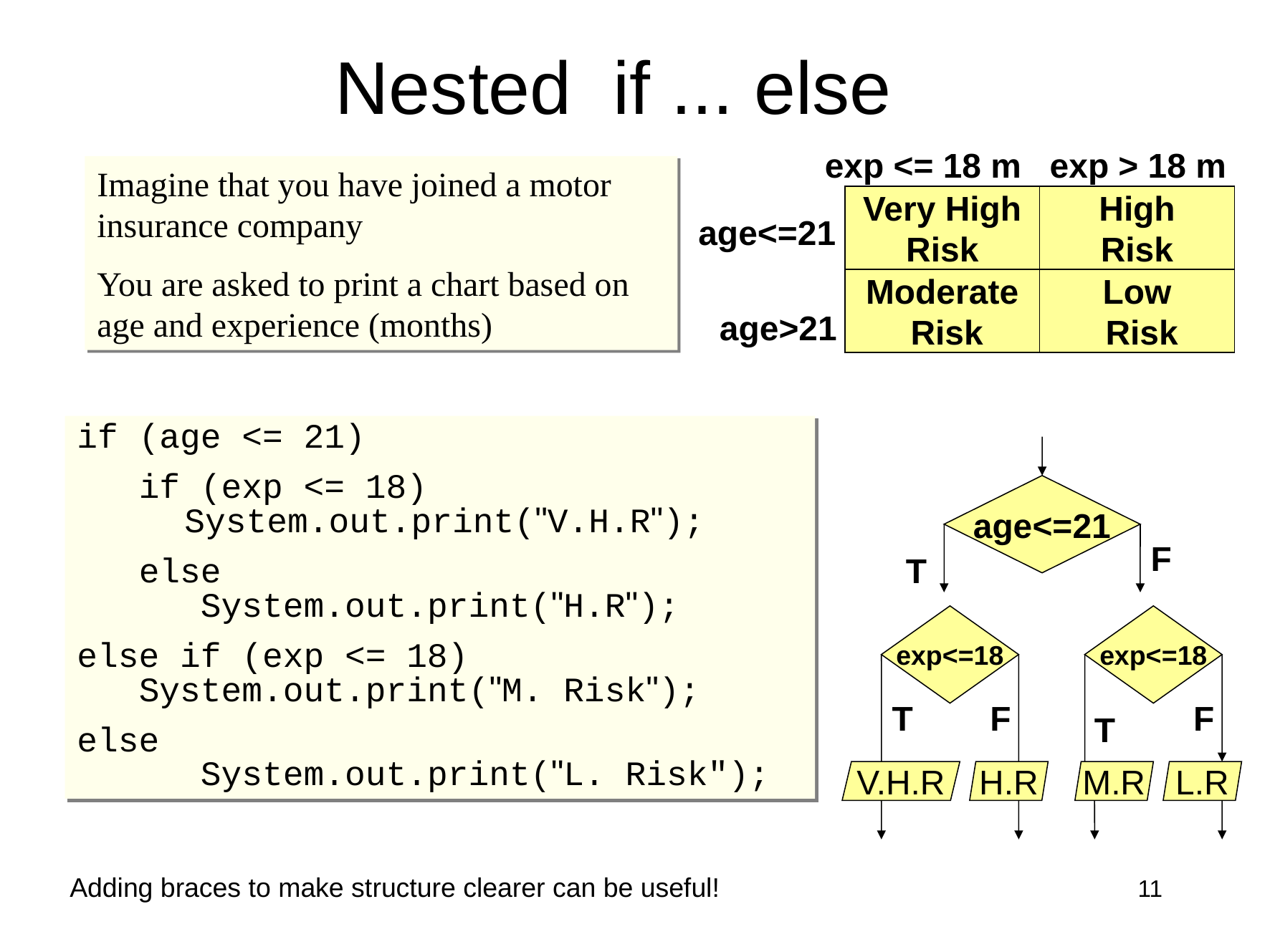

# Nested  if ... else
  exp <= 18 m   exp > 18 m
Imagine that you have joined a motor insurance company
You are asked to print a chart based on age and experience (months)
Very High
Risk
 High
Risk
Moderate
 Risk
Low
 Risk
age<=21
age>21
if (age <= 21)
   if (exp <= 18)
	System.out.print("V.H.R");
   else
      System.out.print("H.R");
else if (exp <= 18)
   System.out.print("M. Risk");
else
      System.out.print("L. Risk");

age<=21

F
T
exp<=18

T
F
V.H.R
H.R

exp<=18

F
T
M.R
L.R

Adding braces to make structure clearer can be useful!
11